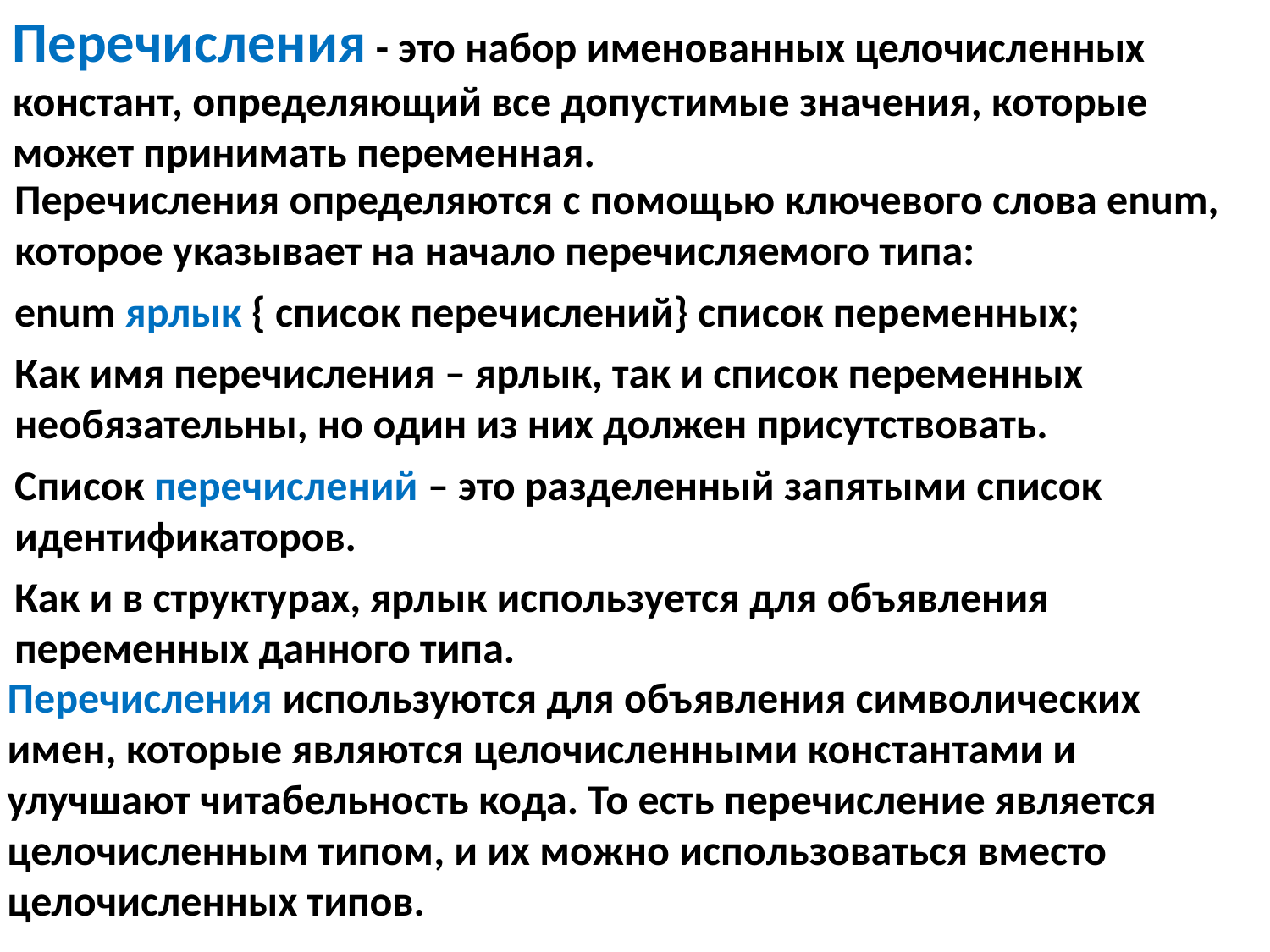

Перечисления - это набор именованных целочисленных констант, определяющий все допустимые значения, которые может принимать переменная.
Перечисления определяются с помощью ключевого слова enum, которое указывает на начало перечисляемого типа:
enum ярлык { список перечислений} список переменных;
Как имя перечисления – ярлык, так и список переменных необязательны, но один из них должен присутствовать.
Список перечислений – это разделенный запятыми список идентификаторов.
Как и в структурах, ярлык используется для объявления переменных данного типа.
Перечисления используются для объявления символических имен, которые являются целочисленными константами и улучшают читабельность кода. То есть перечисление является целочисленным типом, и их можно использоваться вместо целочисленных типов.